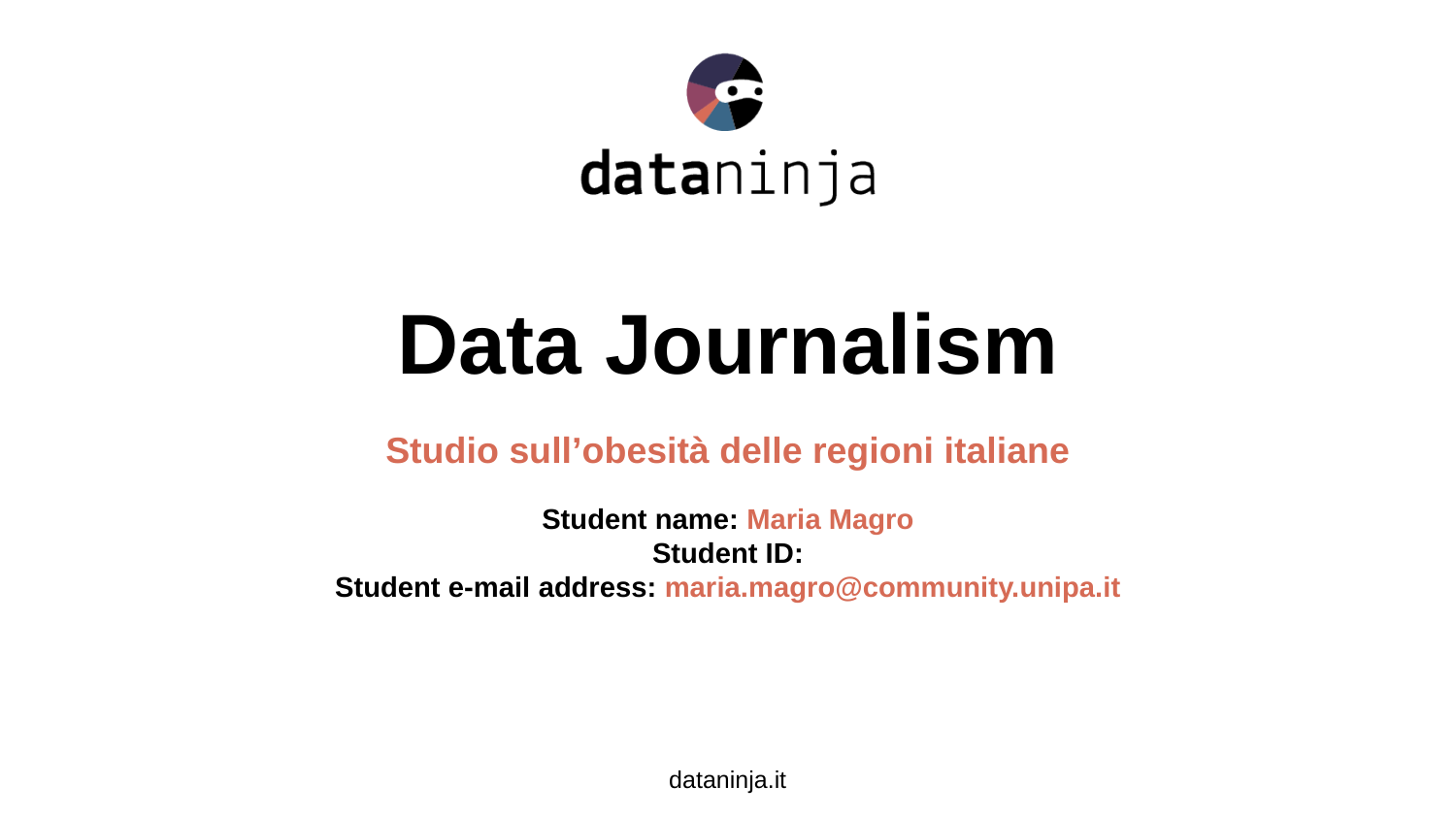

# Data Journalism
Studio sull’obesità delle regioni italiane
Student name: Maria Magro
Student ID:
Student e-mail address: maria.magro@community.unipa.it